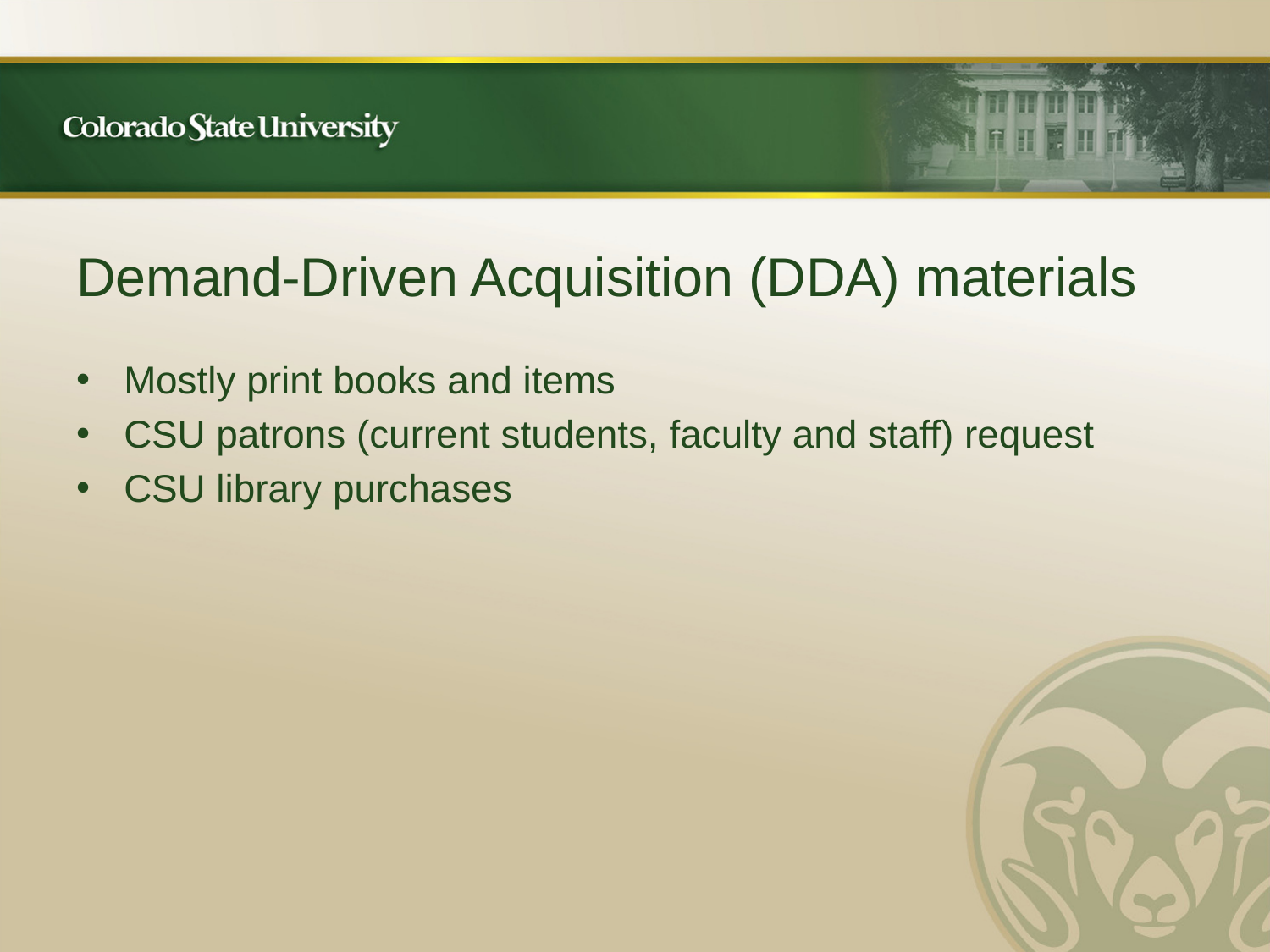

# Demand-Driven Acquisition (DDA) materials
Mostly print books and items
CSU patrons (current students, faculty and staff) request
CSU library purchases